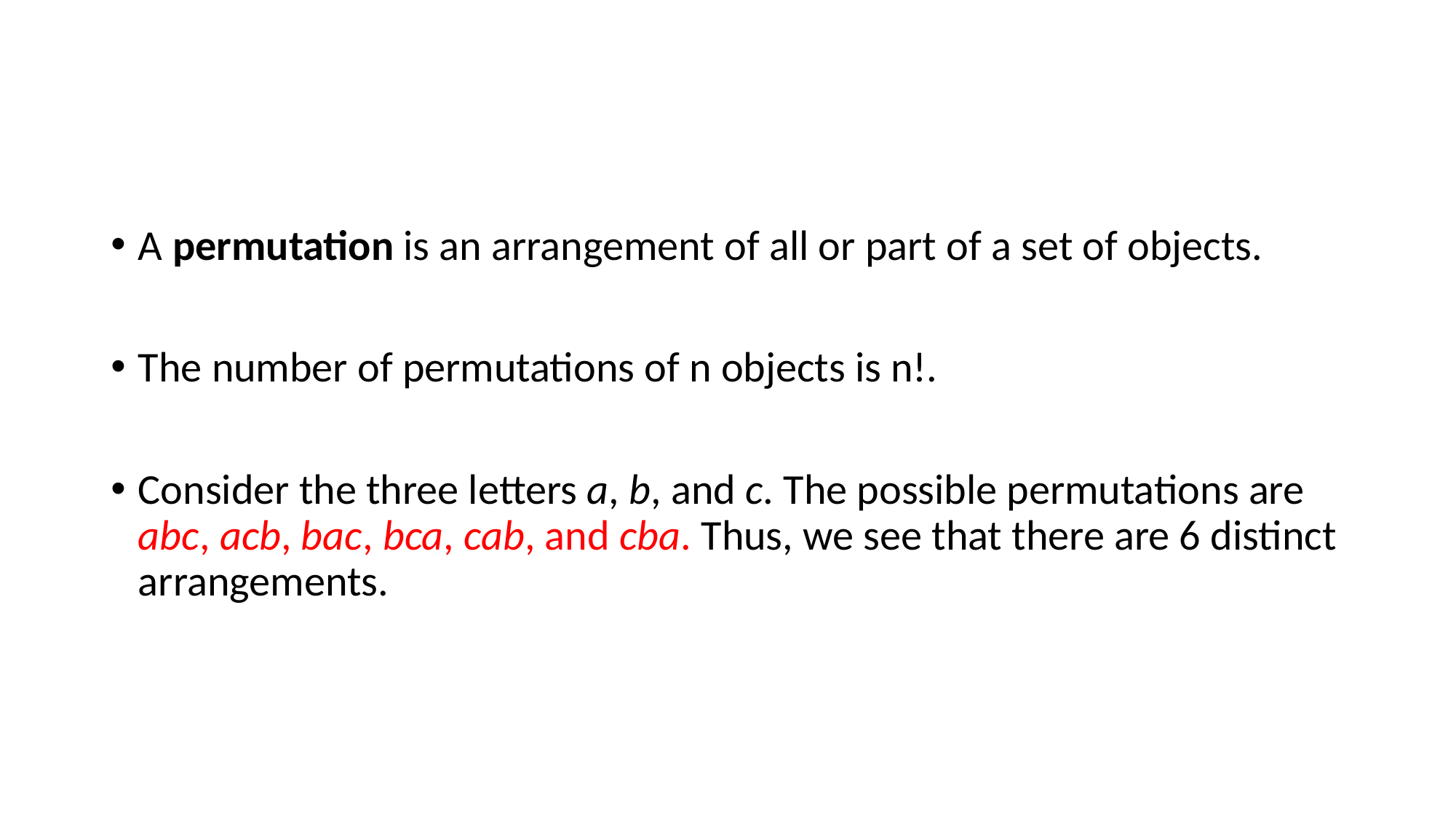

#
A permutation is an arrangement of all or part of a set of objects.

The number of permutations of n objects is n!.

Consider the three letters a, b, and c. The possible permutations are abc, acb, bac, bca, cab, and cba. Thus, we see that there are 6 distinct arrangements.